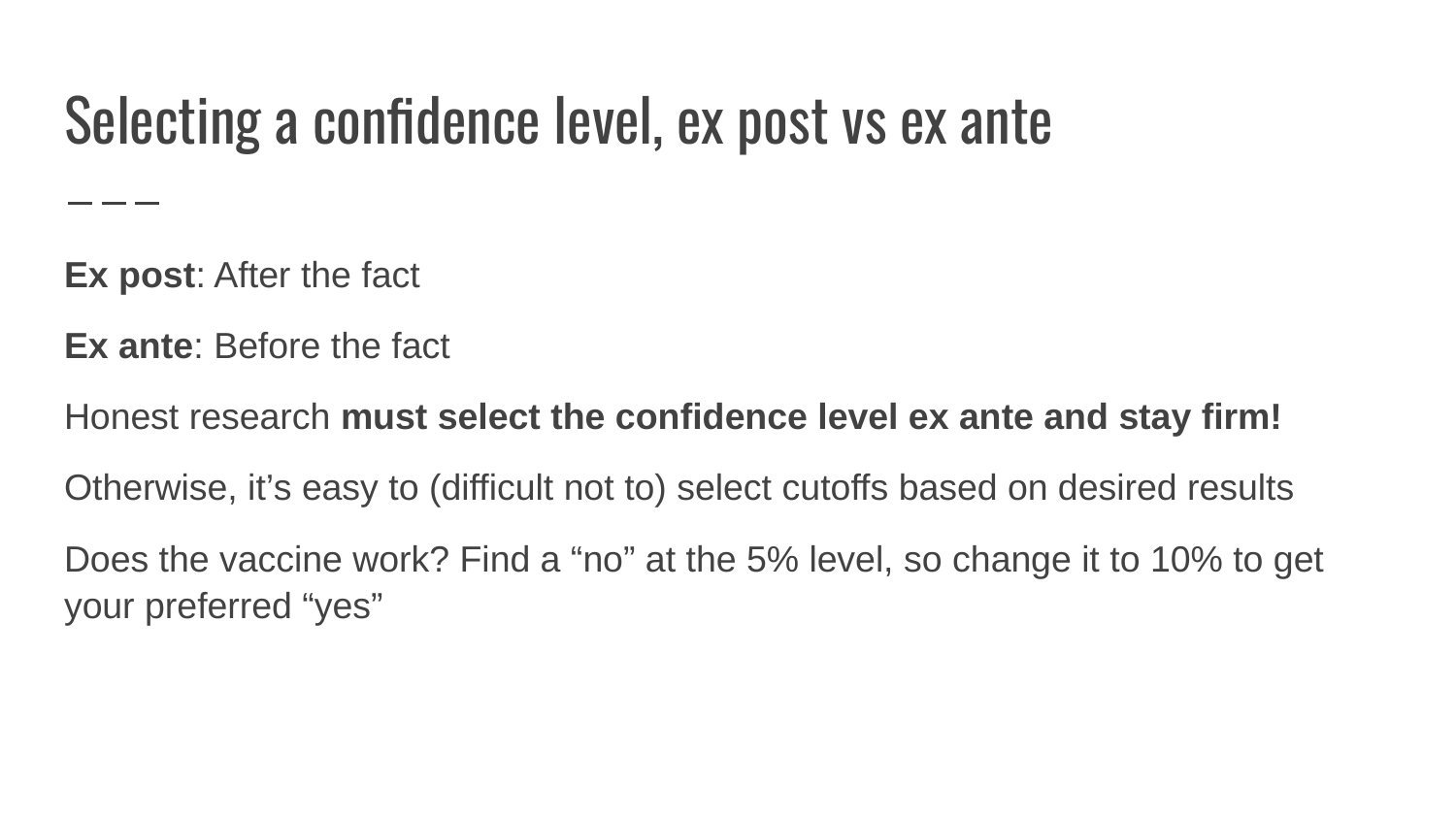

# Selecting a confidence level, ex post vs ex ante
Ex post: After the fact
Ex ante: Before the fact
Honest research must select the confidence level ex ante and stay firm!
Otherwise, it’s easy to (difficult not to) select cutoffs based on desired results
Does the vaccine work? Find a “no” at the 5% level, so change it to 10% to get your preferred “yes”